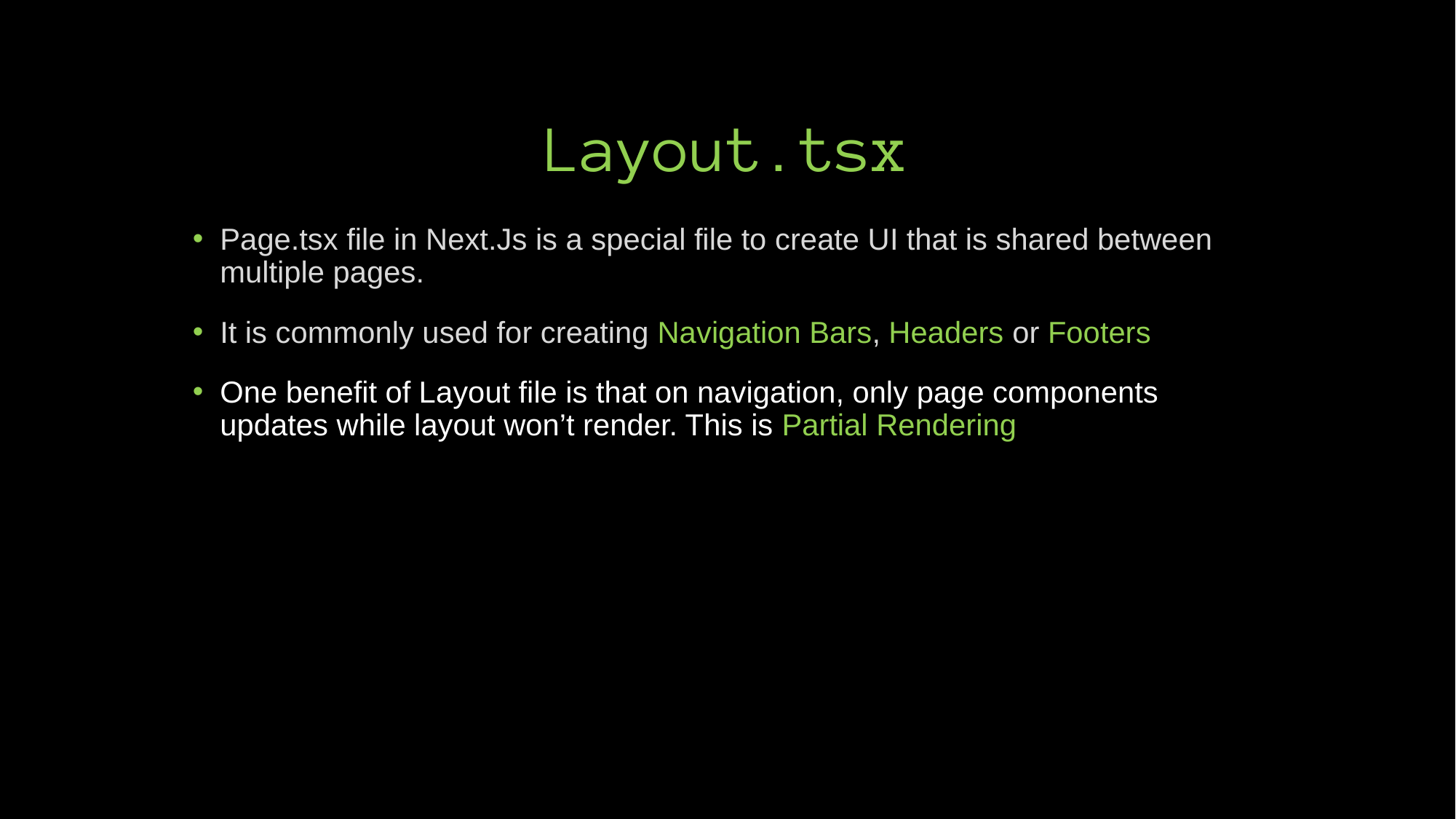

# Layout.tsx
Page.tsx file in Next.Js is a special file to create UI that is shared between multiple pages.
It is commonly used for creating Navigation Bars, Headers or Footers
One benefit of Layout file is that on navigation, only page components updates while layout won’t render. This is Partial Rendering